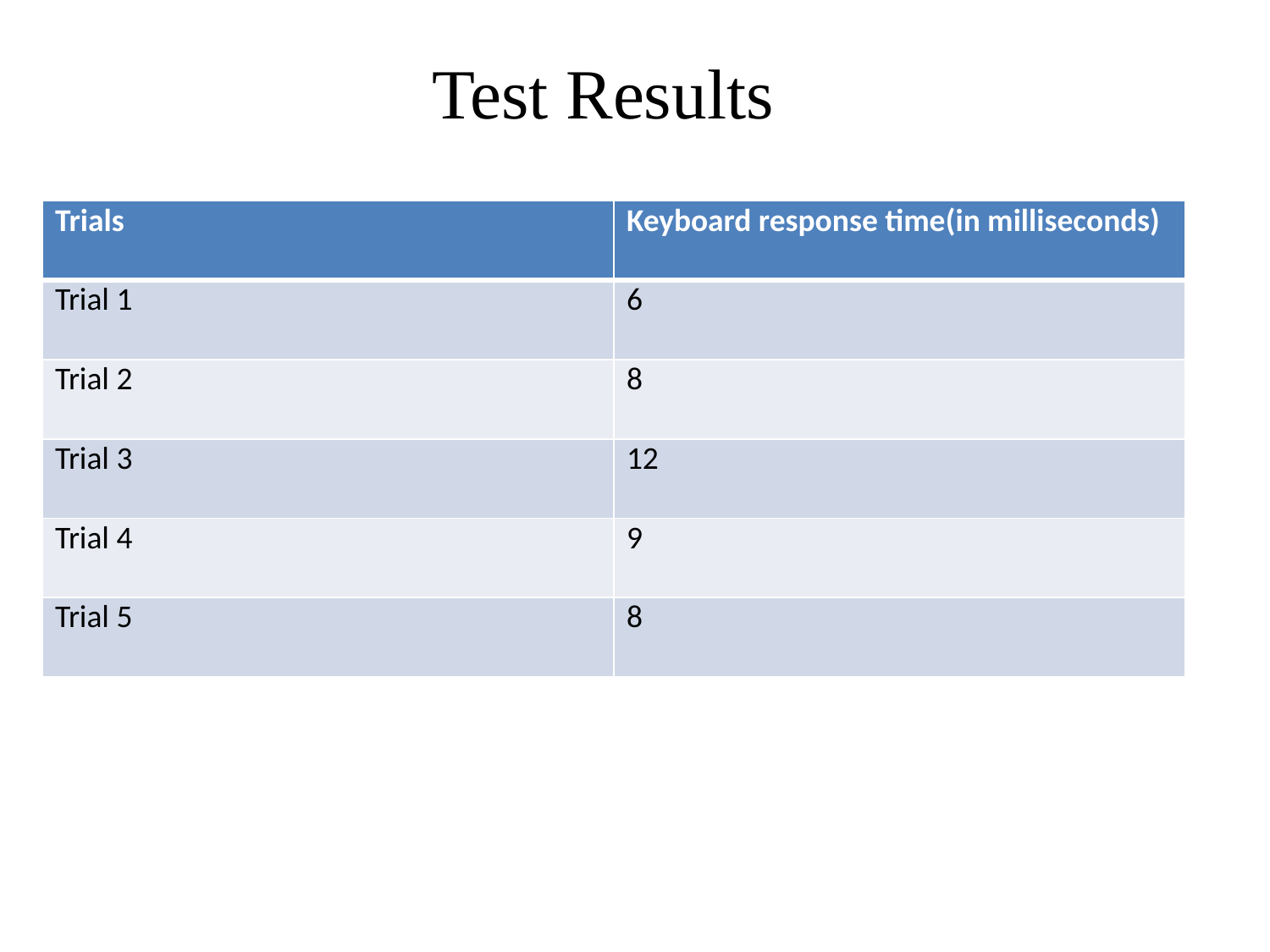

Test Results
| Trials | Keyboard response time(in milliseconds) |
| --- | --- |
| Trial 1 | 6 |
| Trial 2 | 8 |
| Trial 3 | 12 |
| Trial 4 | 9 |
| Trial 5 | 8 |